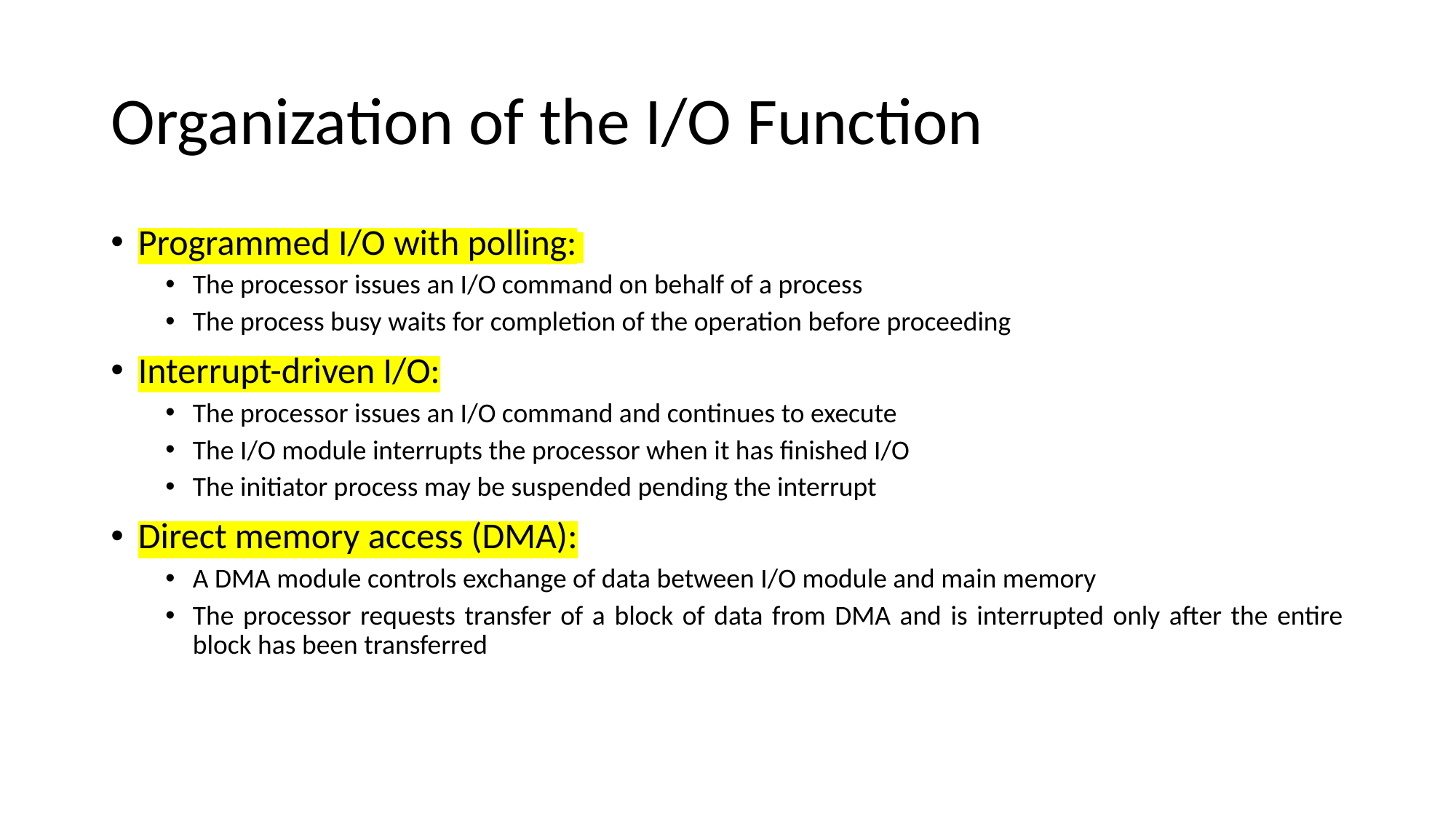

# Organization of the I/O Function
Programmed I/O with polling:
The processor issues an I/O command on behalf of a process
The process busy waits for completion of the operation before proceeding
Interrupt-driven I/O:
The processor issues an I/O command and continues to execute
The I/O module interrupts the processor when it has finished I/O
The initiator process may be suspended pending the interrupt
Direct memory access (DMA):
A DMA module controls exchange of data between I/O module and main memory
The processor requests transfer of a block of data from DMA and is interrupted only after the entire block has been transferred